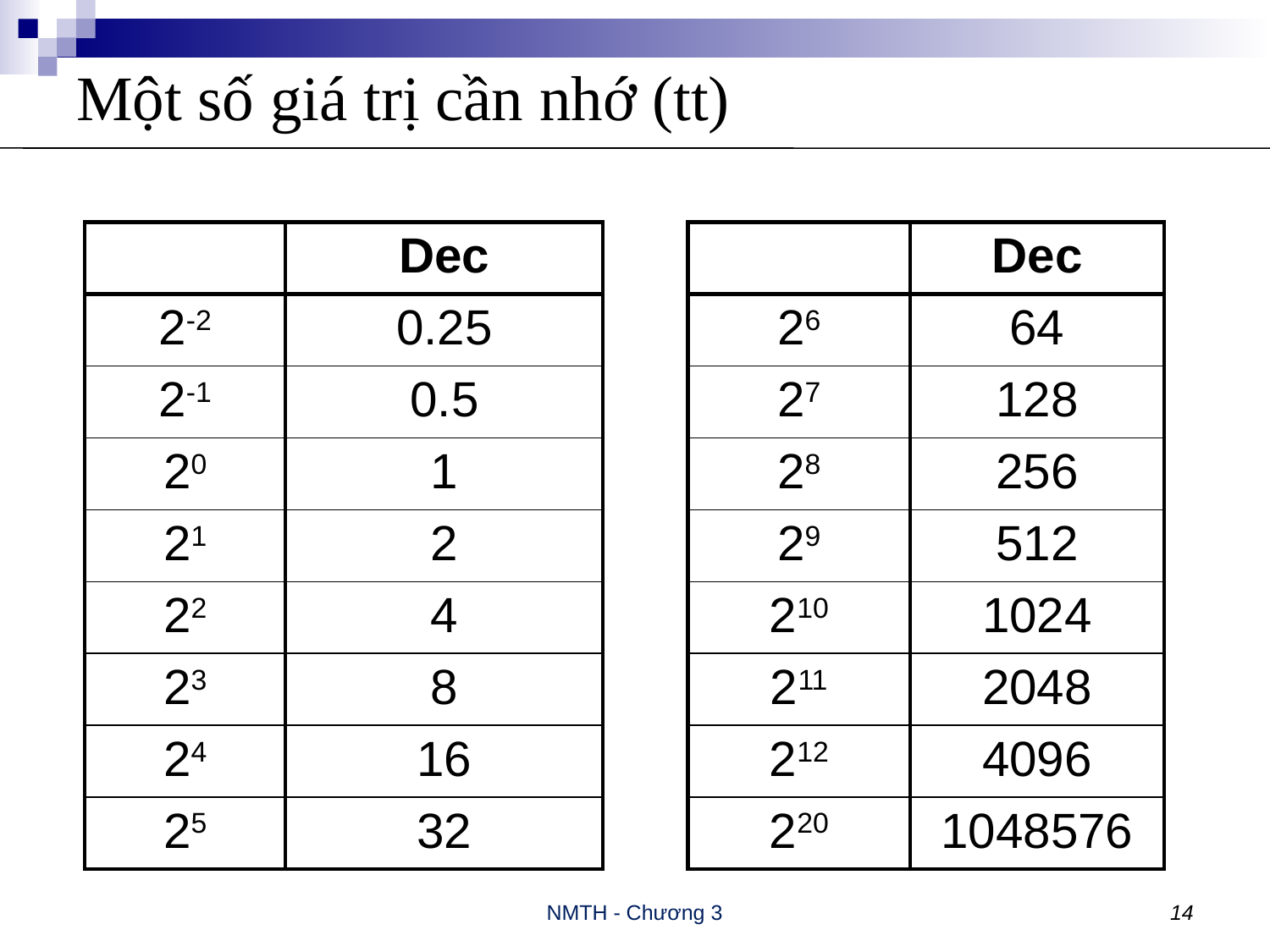

# Một số giá trị cần nhớ (tt)

|  | Dec |
| --- | --- |
| 2-2 | 0.25 |
| 2-1 | 0.5 |
| 20 | 1 |
| 21 | 2 |
| 22 | 4 |
| 23 | 8 |
| 24 | 16 |
| 25 | 32 |
|  | Dec |
| --- | --- |
| 26 | 64 |
| 27 | 128 |
| 28 | 256 |
| 29 | 512 |
| 210 | 1024 |
| 211 | 2048 |
| 212 | 4096 |
| 220 | 1048576 |
NMTH - Chương 3
14